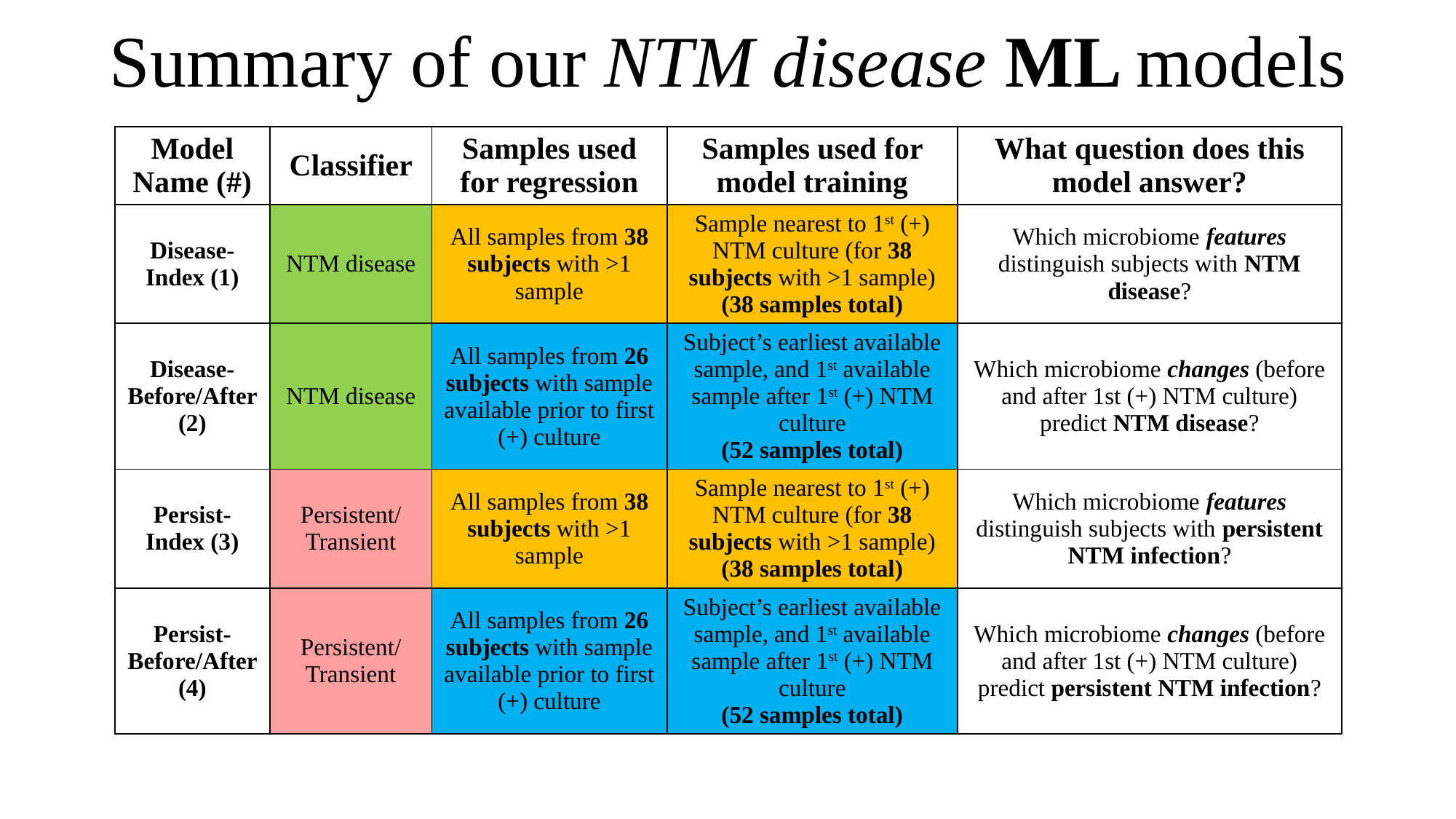

# Summary of our NTM disease ML models
| Model Name (#) | Classifier | Samples used for regression | Samples used for model training | What question does this model answer? |
| --- | --- | --- | --- | --- |
| Disease-Index (1) | NTM disease | All samples from 38 subjects with >1 sample | Sample nearest to 1st (+) NTM culture (for 38 subjects with >1 sample) (38 samples total) | Which microbiome features distinguish subjects with NTM disease? |
| Disease-Before/After (2) | NTM disease | All samples from 26 subjects with sample available prior to first (+) culture | Subject’s earliest available sample, and 1st available sample after 1st (+) NTM culture (52 samples total) | Which microbiome changes (before and after 1st (+) NTM culture) predict NTM disease? |
| Persist-Index (3) | Persistent/ Transient | All samples from 38 subjects with >1 sample | Sample nearest to 1st (+) NTM culture (for 38 subjects with >1 sample) (38 samples total) | Which microbiome features distinguish subjects with persistent NTM infection? |
| Persist-Before/After (4) | Persistent/ Transient | All samples from 26 subjects with sample available prior to first (+) culture | Subject’s earliest available sample, and 1st available sample after 1st (+) NTM culture (52 samples total) | Which microbiome changes (before and after 1st (+) NTM culture) predict persistent NTM infection? |